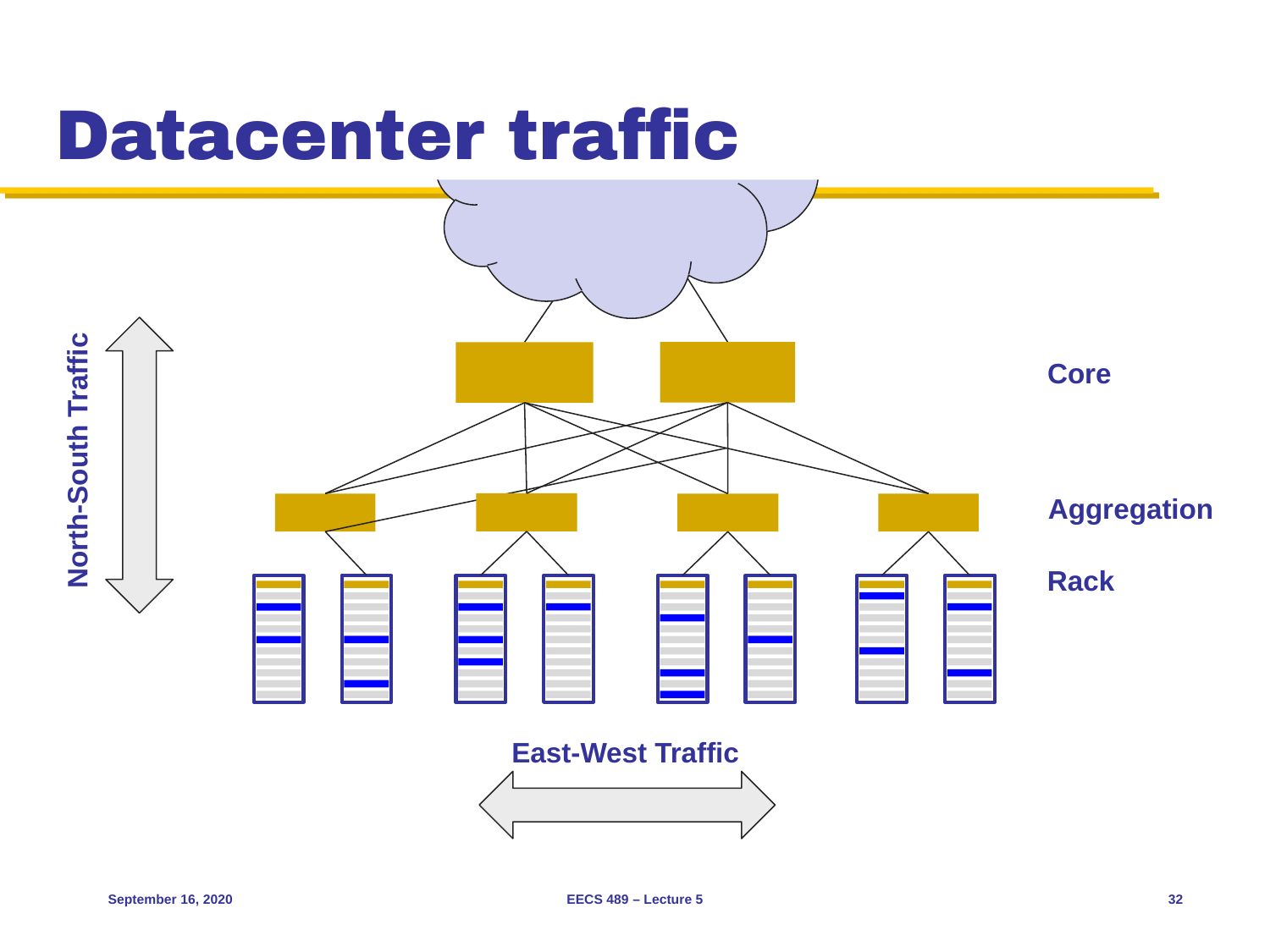

# Datacenter traffic

Core
North-South Traffic
Aggregation

Rack

East-West Traffic
September 16, 2020
EECS 489 – Lecture 5
32